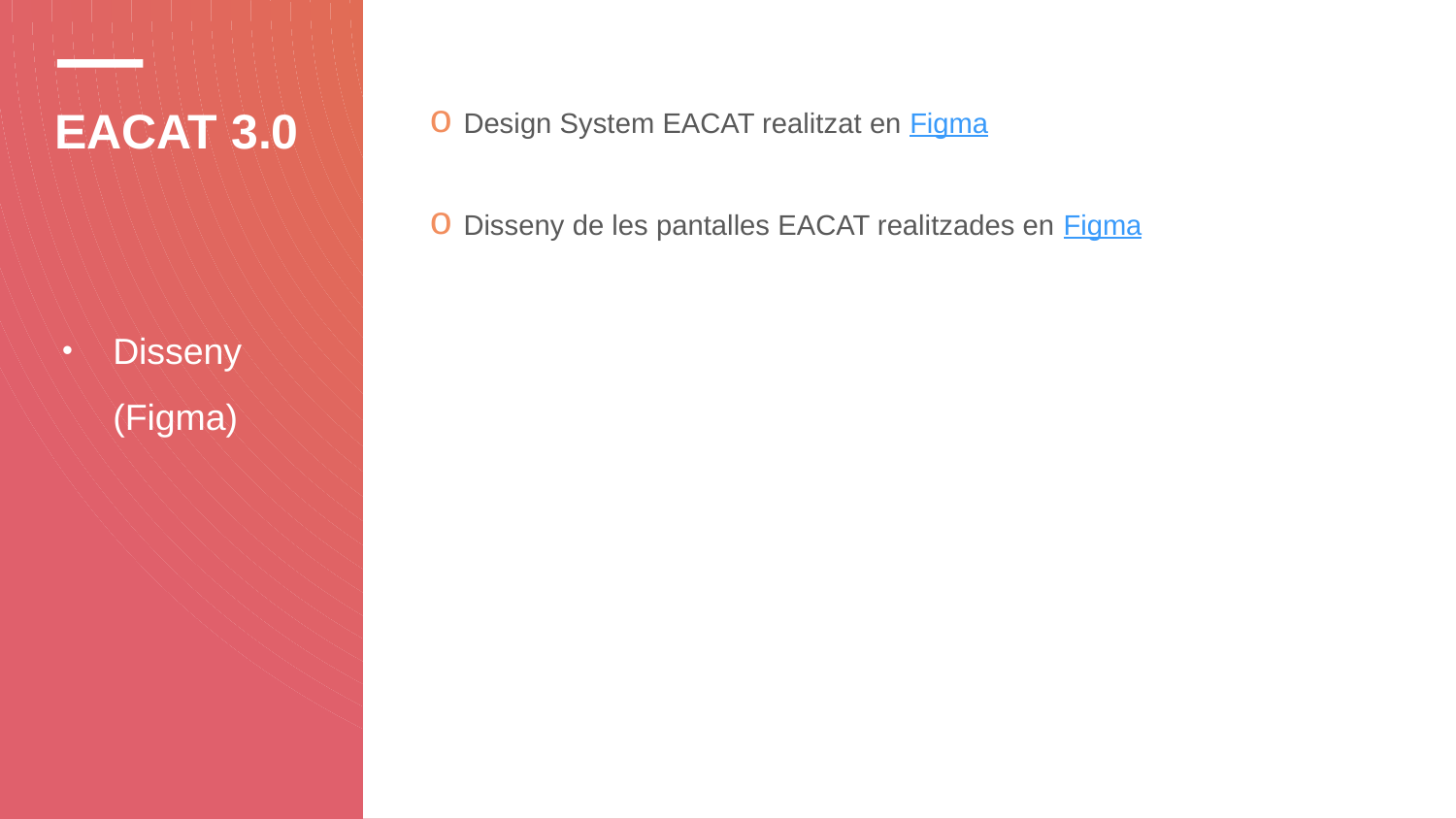

Design System EACAT realitzat en Figma

Disseny de les pantalles EACAT realitzades en Figma

# EACAT 3.0
Disseny (Figma)